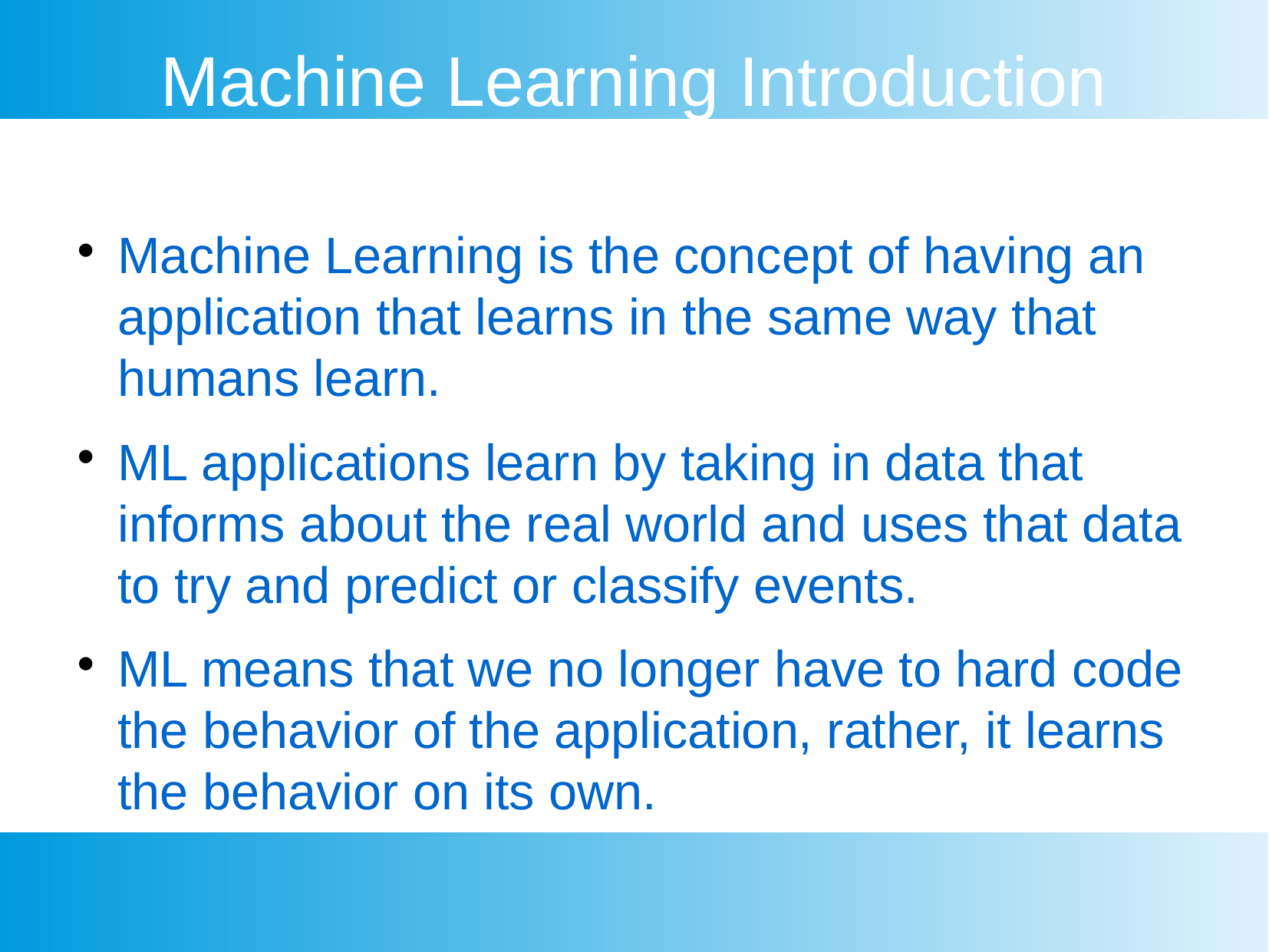

Machine Learning Introduction
Machine Learning is the concept of having an application that learns in the same way that humans learn.
ML applications learn by taking in data that informs about the real world and uses that data to try and predict or classify events.
ML means that we no longer have to hard code the behavior of the application, rather, it learns the behavior on its own.